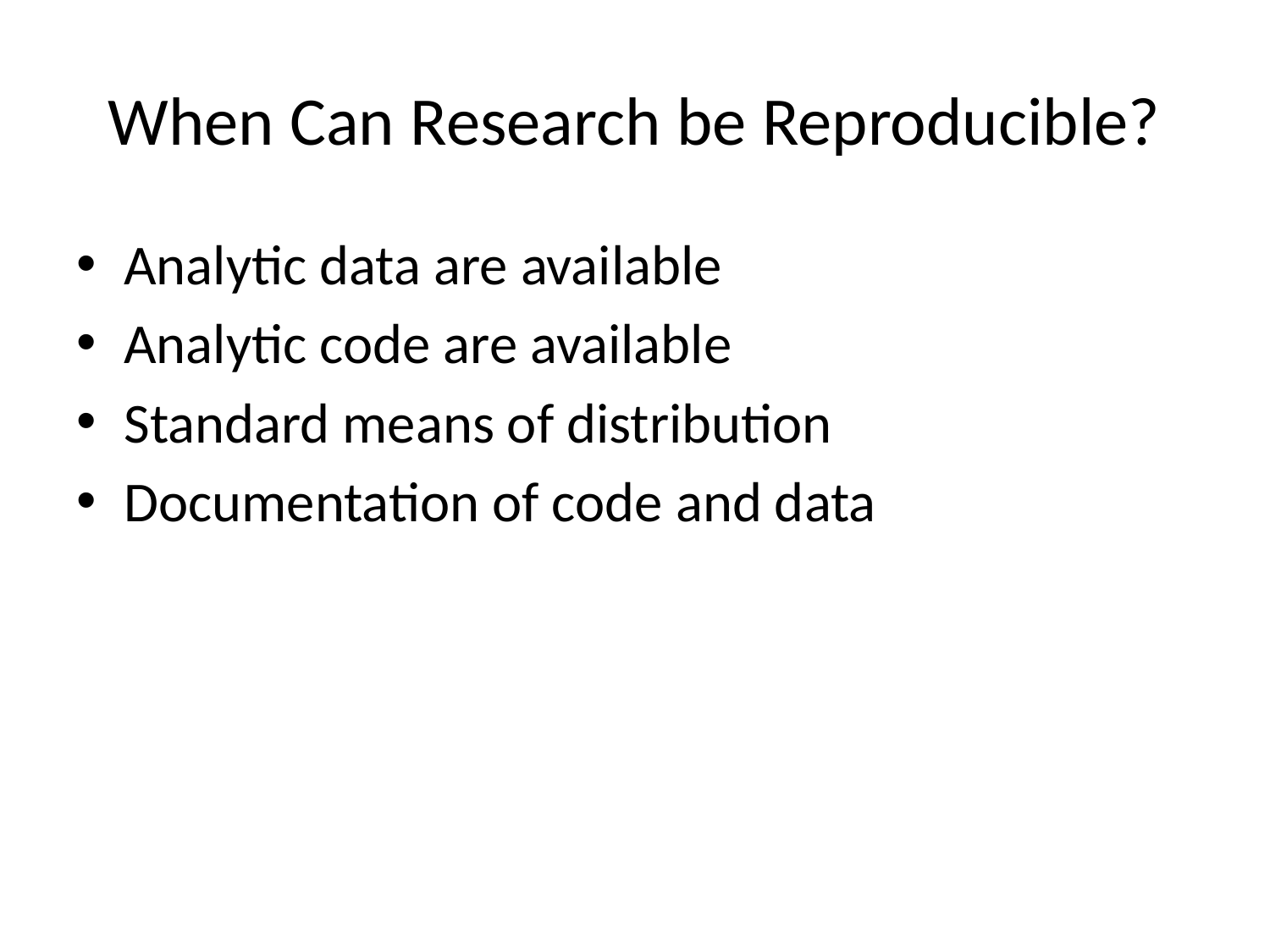

# When Can Research be Reproducible?
Analytic data are available
Analytic code are available
Standard means of distribution
Documentation of code and data